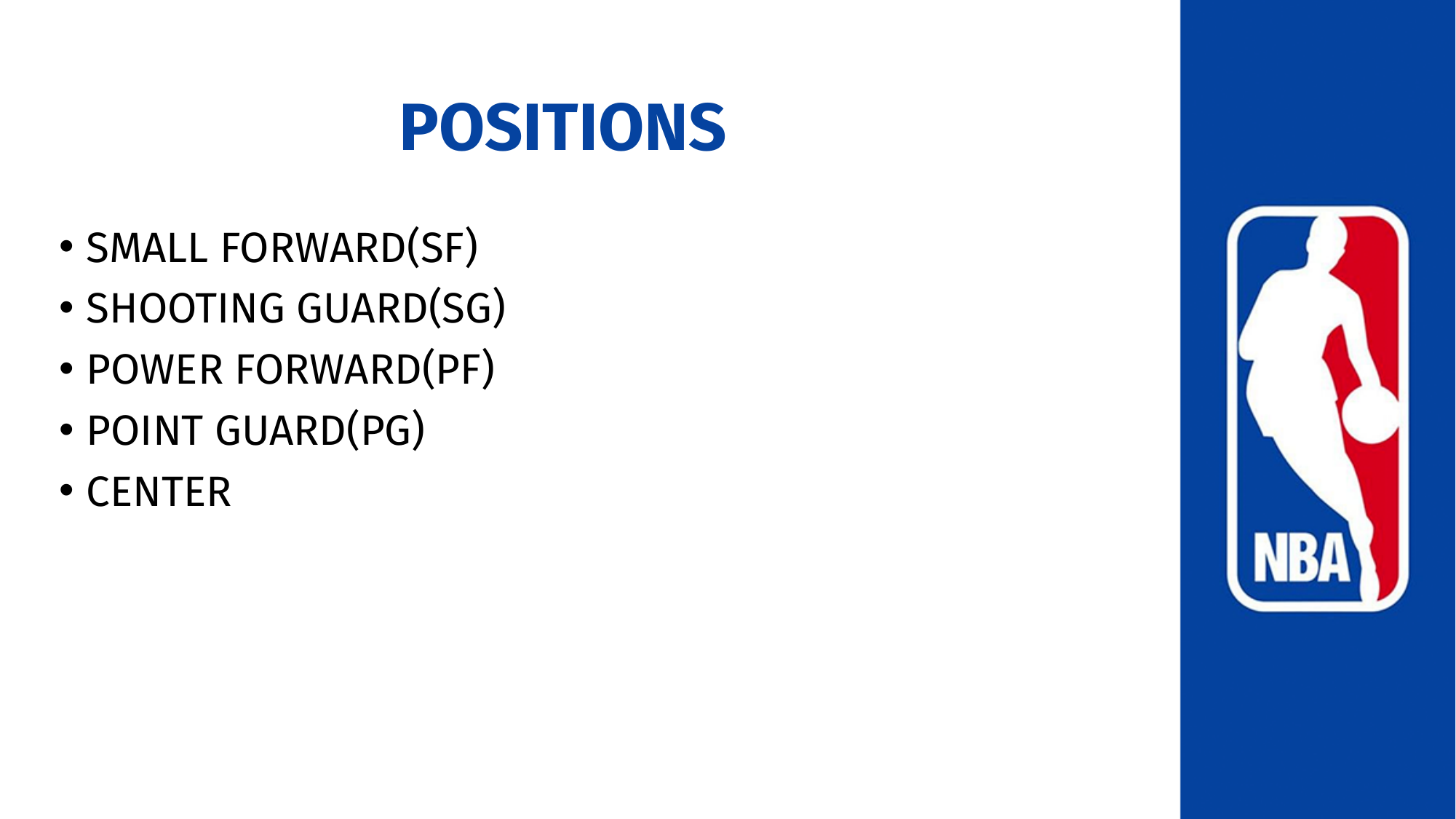

# POSITIONS
SMALL FORWARD(SF)
SHOOTING GUARD(SG)
POWER FORWARD(PF)
POINT GUARD(PG)
CENTER